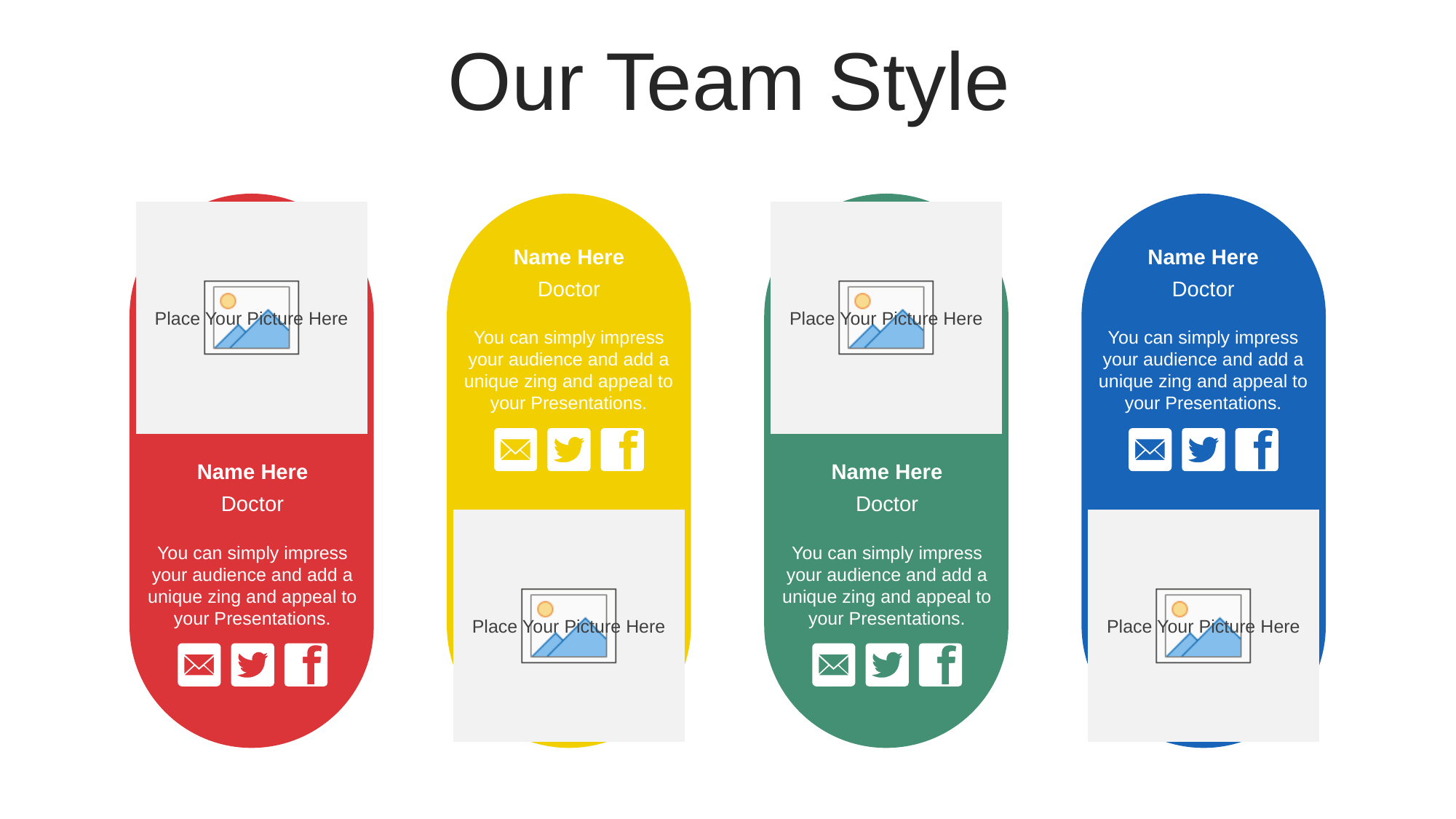

Our Team Style

Name Here
Doctor
Name Here
Doctor
You can simply impress your audience and add a unique zing and appeal to your Presentations.
You can simply impress your audience and add a unique zing and appeal to your Presentations.

Name Here
Doctor
You can simply impress your audience and add a unique zing and appeal to your Presentations.

Name Here
Doctor

You can simply impress your audience and add a unique zing and appeal to your Presentations.